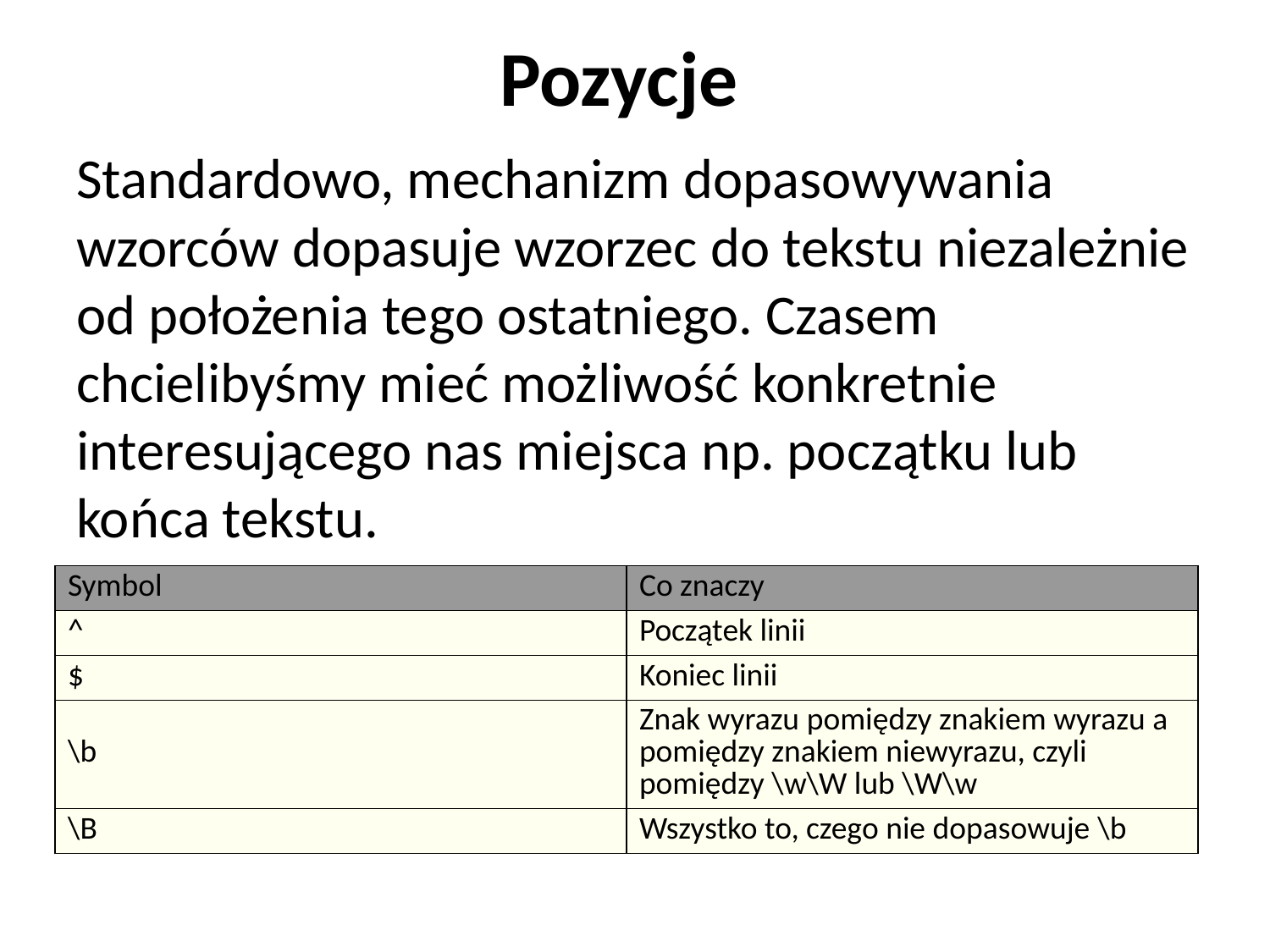

# Pozycje
Standardowo, mechanizm dopasowywania wzorców dopasuje wzorzec do tekstu niezależnie od położenia tego ostatniego. Czasem chcielibyśmy mieć możliwość konkretnie interesującego nas miejsca np. początku lub końca tekstu.

| Symbol | Co znaczy |
| --- | --- |
| ^ | Początek linii |
| $ | Koniec linii |
| \b | Znak wyrazu pomiędzy znakiem wyrazu a pomiędzy znakiem niewyrazu, czyli pomiędzy \w\W lub \W\w |
| \B | Wszystko to, czego nie dopasowuje \b |